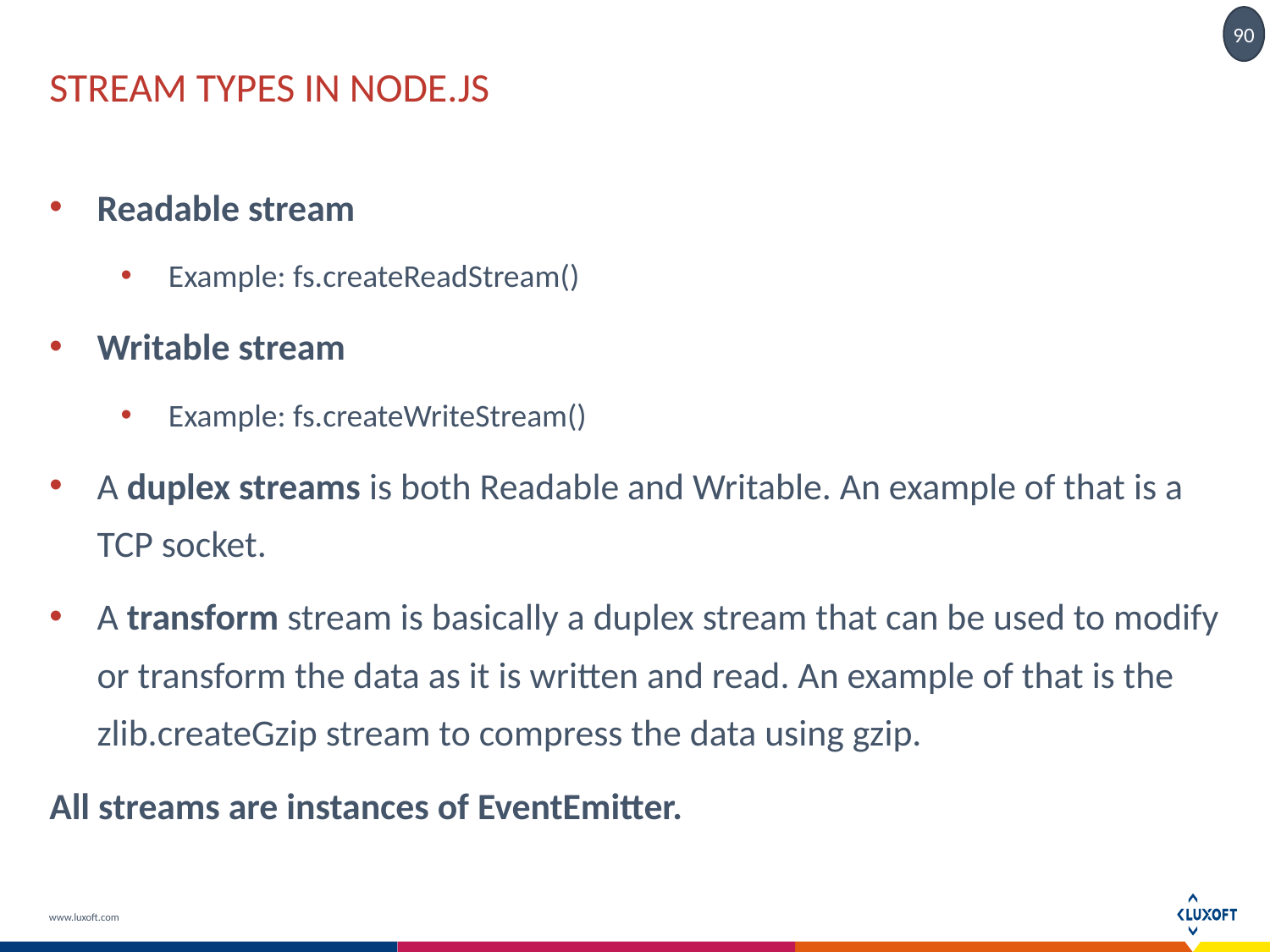

# stream types in node.js
Readable stream
Example: fs.createReadStream()
Writable stream
Example: fs.createWriteStream()
A duplex streams is both Readable and Writable. An example of that is a TCP socket.
A transform stream is basically a duplex stream that can be used to modify or transform the data as it is written and read. An example of that is the zlib.createGzip stream to compress the data using gzip.
All streams are instances of EventEmitter.